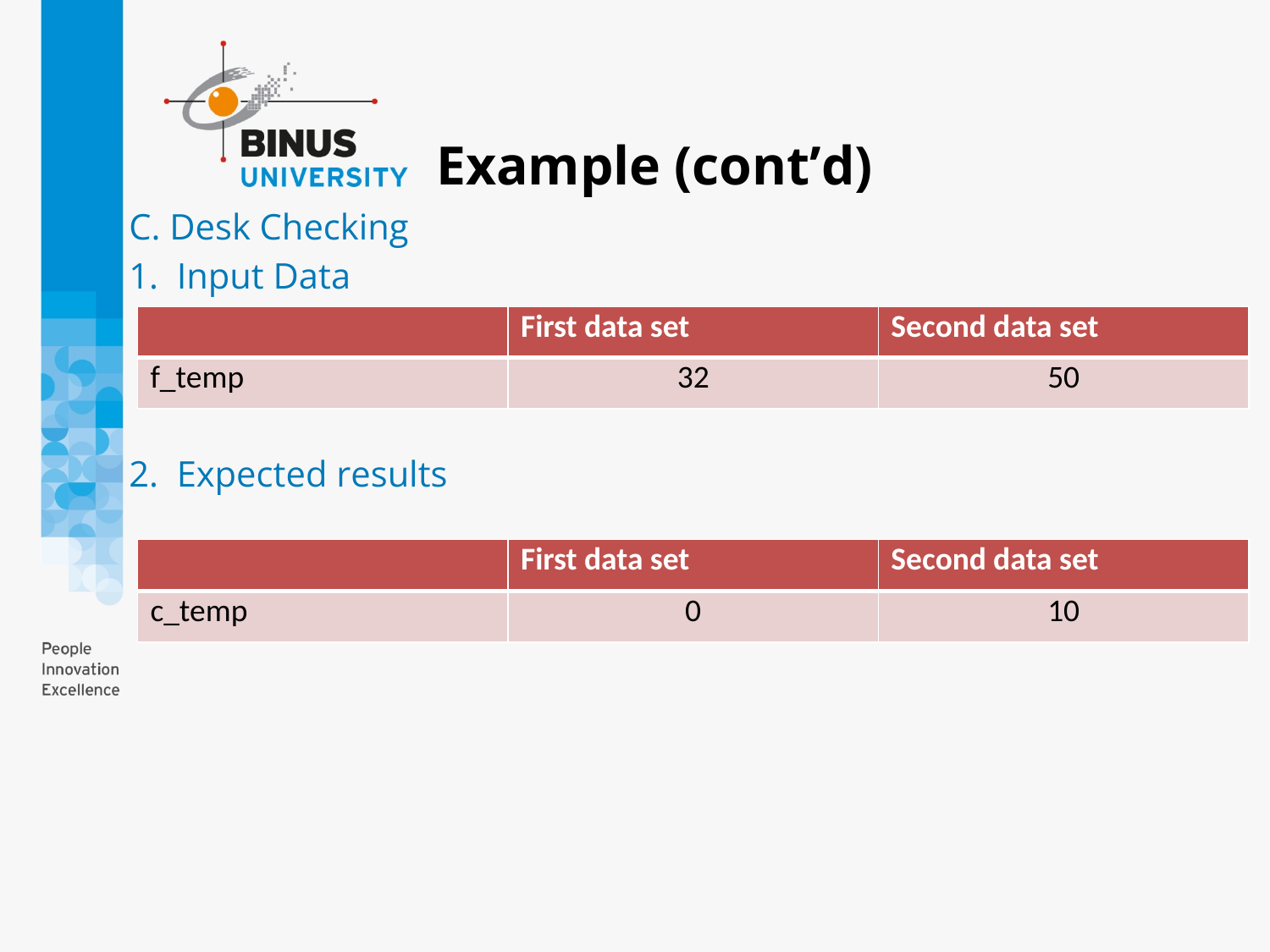

# Example (cont’d)
C. Desk Checking
Input Data

Expected results

|  | First data set | Second data set |
| --- | --- | --- |
| f\_temp | 32 | 50 |
|  | First data set | Second data set |
| --- | --- | --- |
| c\_temp | 0 | 10 |